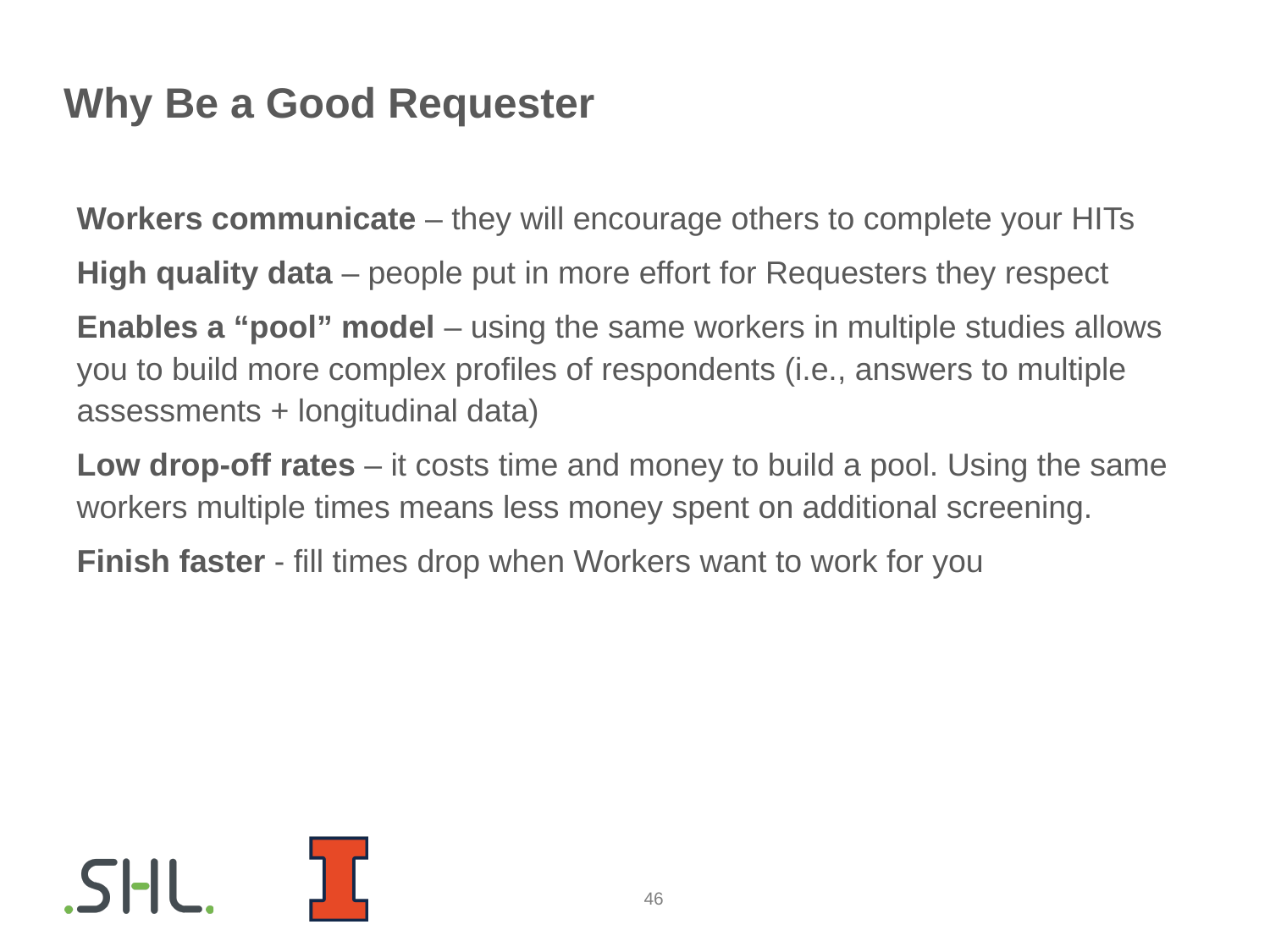

# Why Be a Good Requester
Workers communicate – they will encourage others to complete your HITs
High quality data – people put in more effort for Requesters they respect
Enables a “pool” model – using the same workers in multiple studies allows you to build more complex profiles of respondents (i.e., answers to multiple assessments + longitudinal data)
Low drop-off rates – it costs time and money to build a pool. Using the same workers multiple times means less money spent on additional screening.
Finish faster - fill times drop when Workers want to work for you